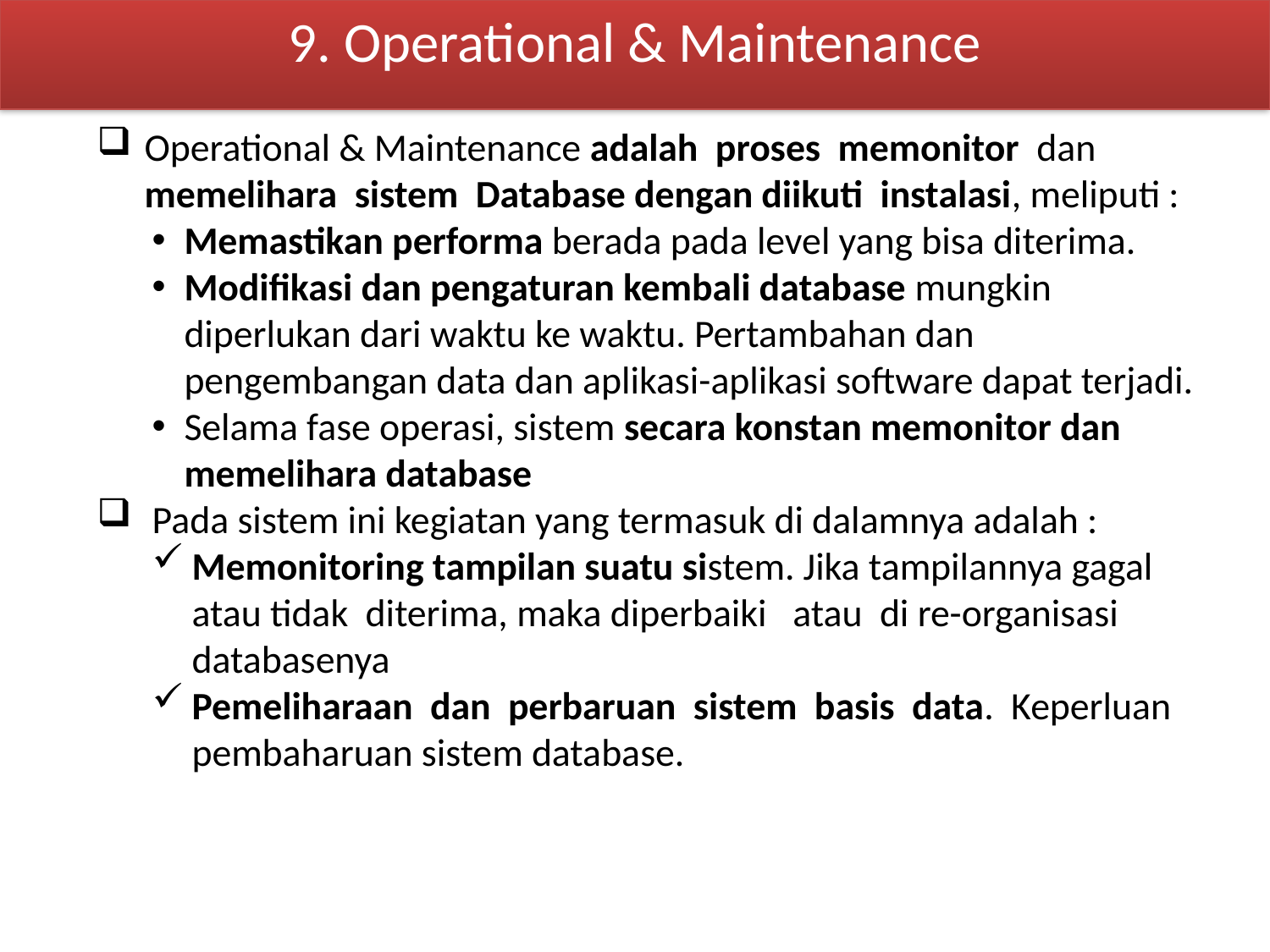

9. Operational & Maintenance
Operational & Maintenance adalah  proses  memonitor  dan memelihara  sistem  Database dengan diikuti  instalasi, meliputi :
Memastikan performa berada pada level yang bisa diterima.
Modifikasi dan pengaturan kembali database mungkin diperlukan dari waktu ke waktu. Pertambahan dan pengembangan data dan aplikasi-aplikasi software dapat terjadi.
Selama fase operasi, sistem secara konstan memonitor dan memelihara database
Pada sistem ini kegiatan yang termasuk di dalamnya adalah :
Memonitoring tampilan suatu sistem. Jika tampilannya gagal atau tidak  diterima, maka diperbaiki   atau  di re-organisasi  databasenya
Pemeliharaan  dan  perbaruan  sistem  basis  data.  Keperluan pembaharuan sistem database.